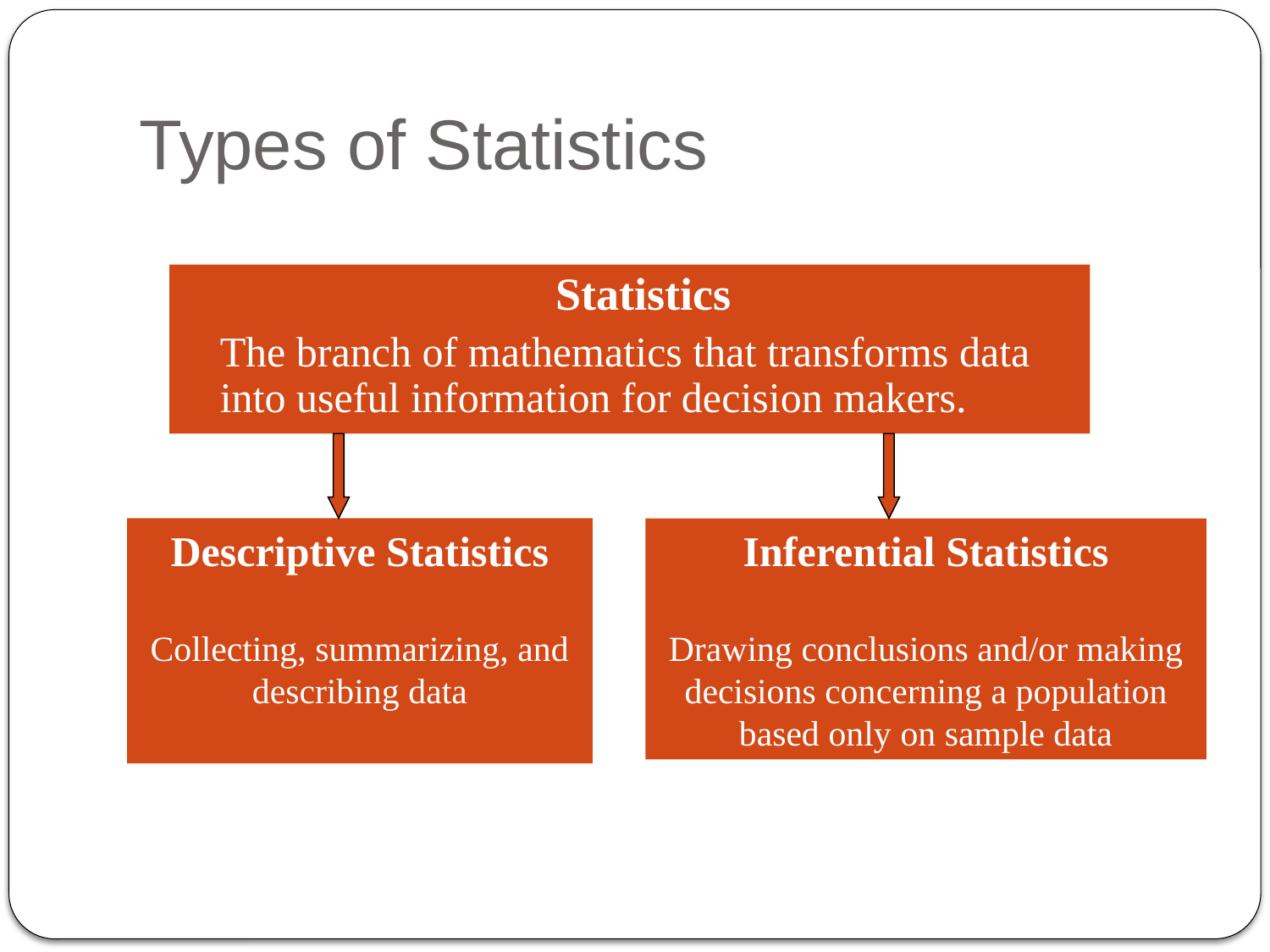

# Types of Statistics
Statistics
The branch of mathematics that transforms data into useful information for decision makers.

Descriptive Statistics

Collecting, summarizing, and describing data

Inferential Statistics

Drawing conclusions and/or making decisions concerning a population based only on sample data